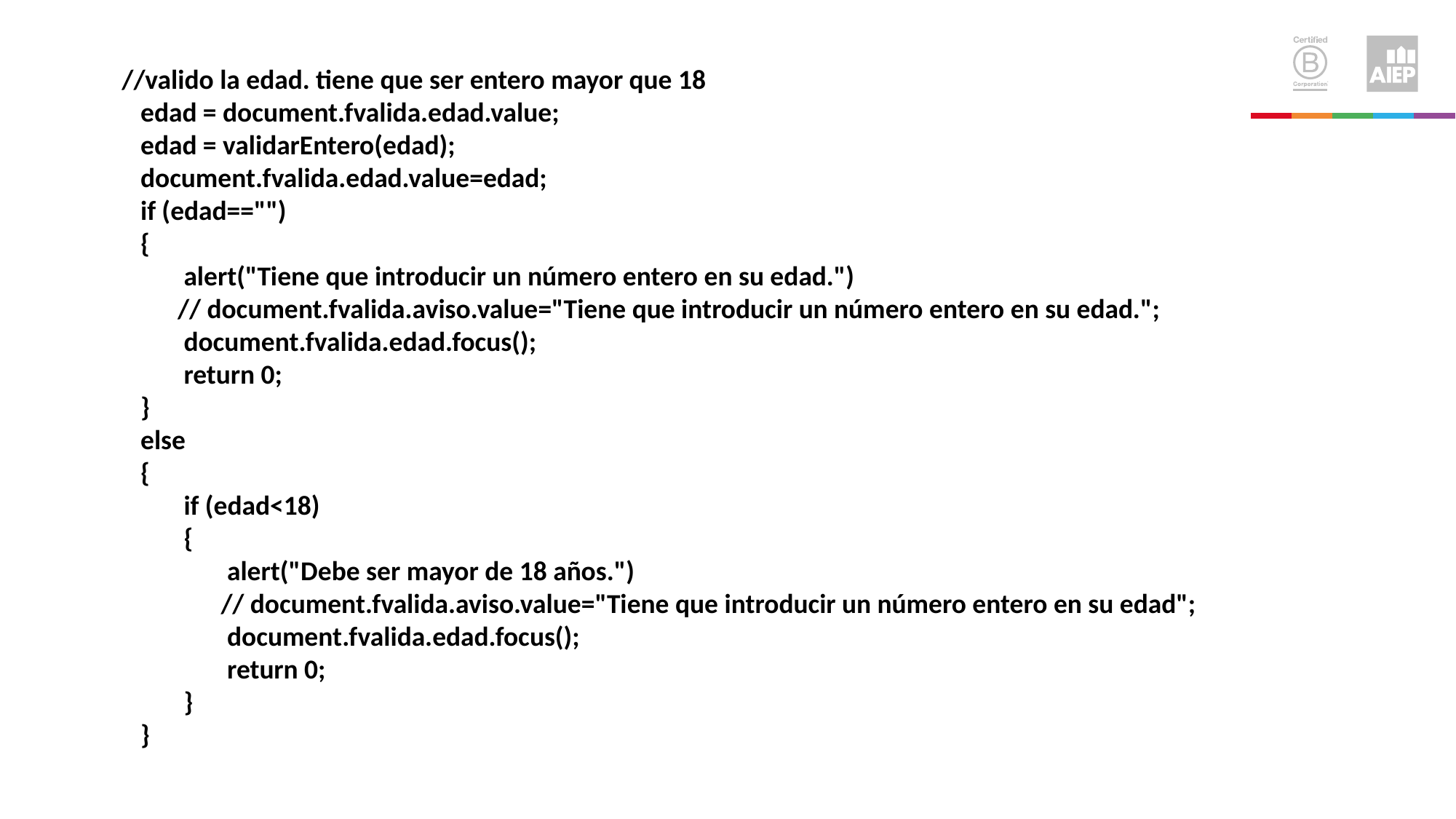

//valido la edad. tiene que ser entero mayor que 18
    edad = document.fvalida.edad.value;
    edad = validarEntero(edad);
    document.fvalida.edad.value=edad;
    if (edad=="")
    {
           alert("Tiene que introducir un número entero en su edad.")
          // document.fvalida.aviso.value="Tiene que introducir un número entero en su edad.";
           document.fvalida.edad.focus();
           return 0;
    }
    else
    {
           if (edad<18)
           {
                  alert("Debe ser mayor de 18 años.")
                 // document.fvalida.aviso.value="Tiene que introducir un número entero en su edad";
                  document.fvalida.edad.focus();
                  return 0;
           }
    }